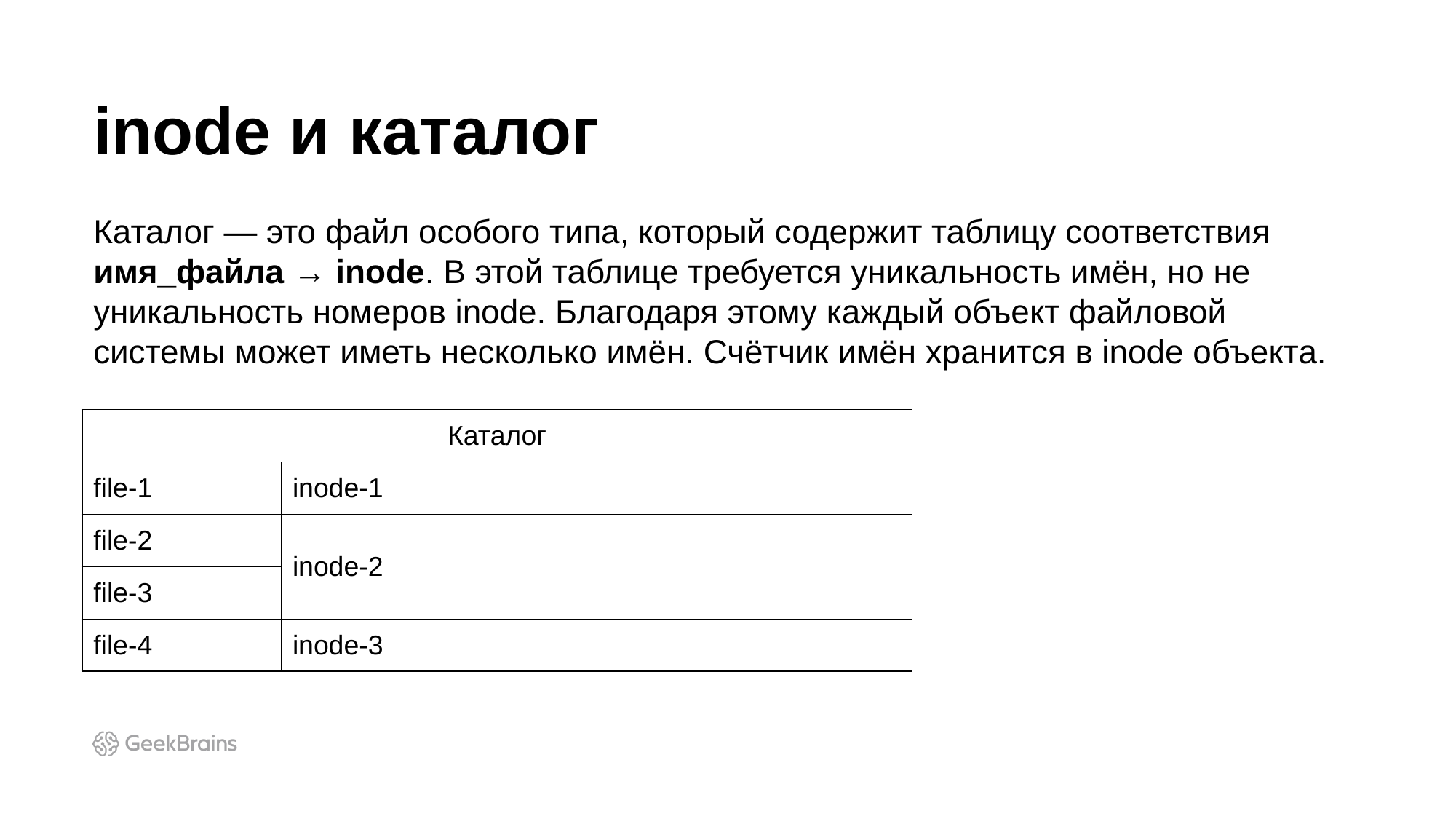

# inode и каталог
Каталог — это файл особого типа, который содержит таблицу соответствия имя_файла → inode. В этой таблице требуется уникальность имён, но не уникальность номеров inode. Благодаря этому каждый объект файловой системы может иметь несколько имён. Счётчик имён хранится в inode объекта.

| Каталог |  |
| --- | --- |
| file-1 | inode-1 |
| file-2 | inode-2 |
| file-3 |  |
| file-4 | inode-3 |